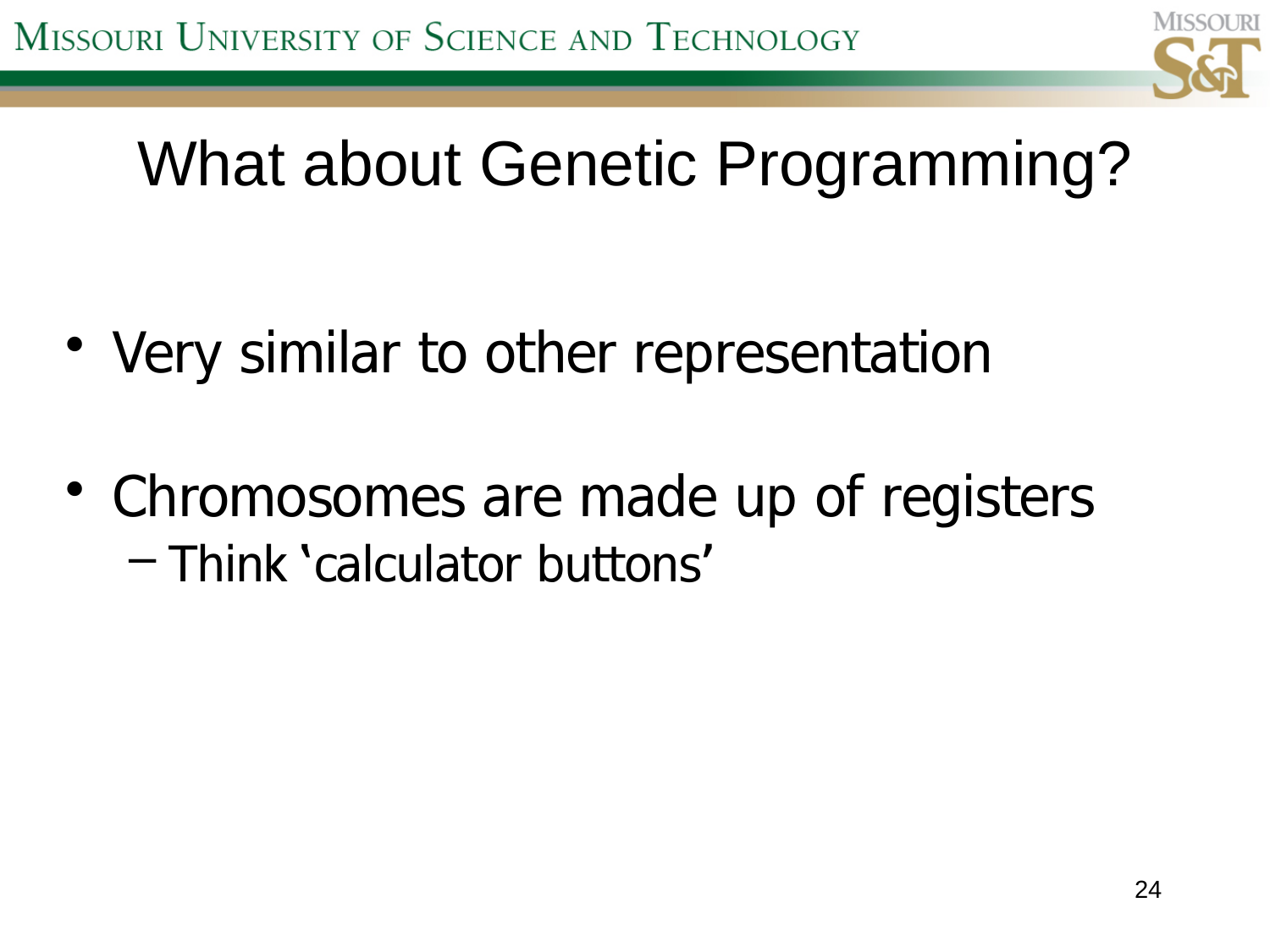

# What about Genetic Programming?

Very similar to other representation

Chromosomes are made up of registers
Think ‘calculator buttons’

24